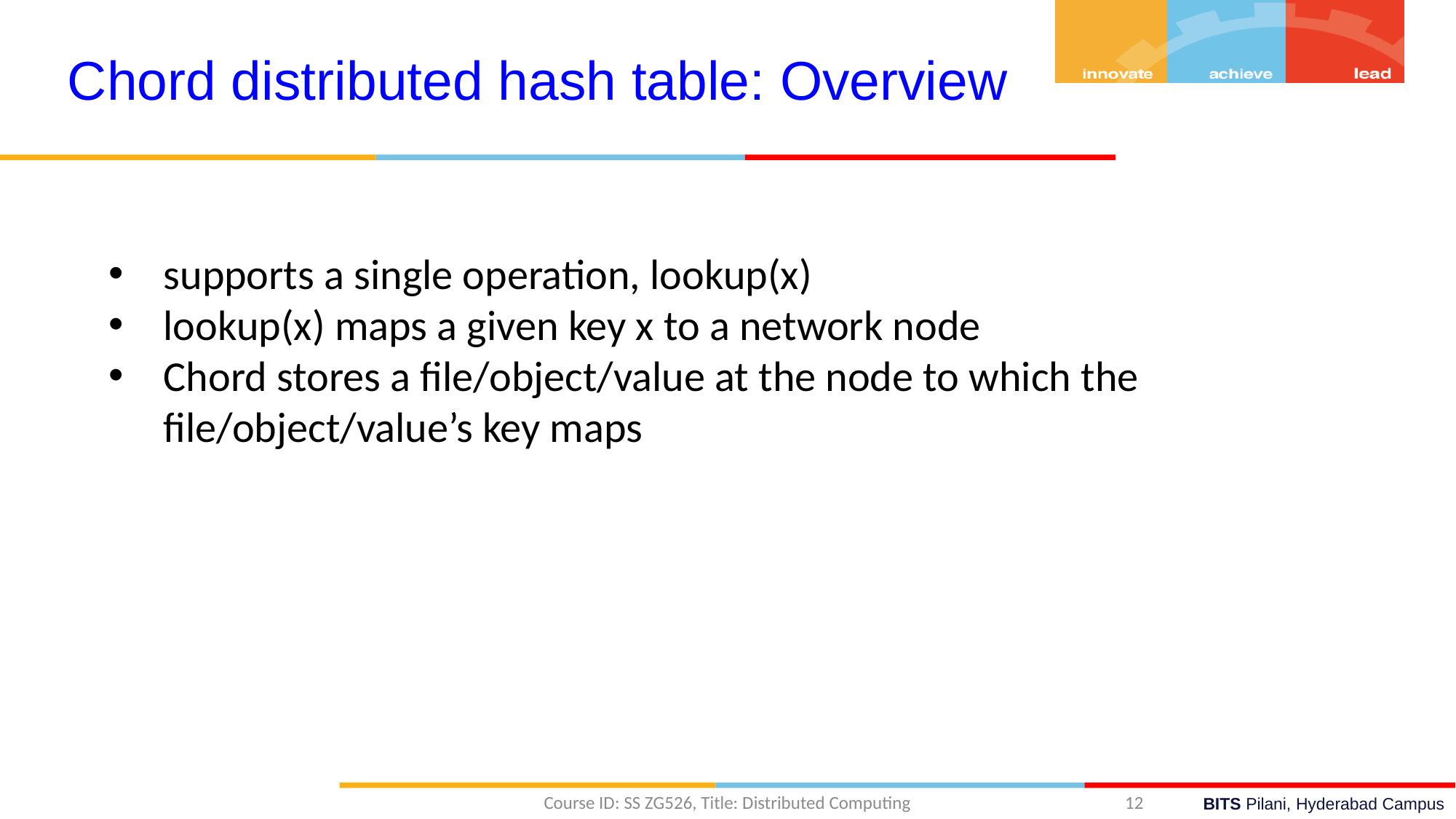

Chord distributed hash table: Overview

supports a single operation, lookup(x)
lookup(x) maps a given key x to a network node
Chord stores a file/object/value at the node to which the file/object/value’s key maps
Course ID: SS ZG526, Title: Distributed Computing
12